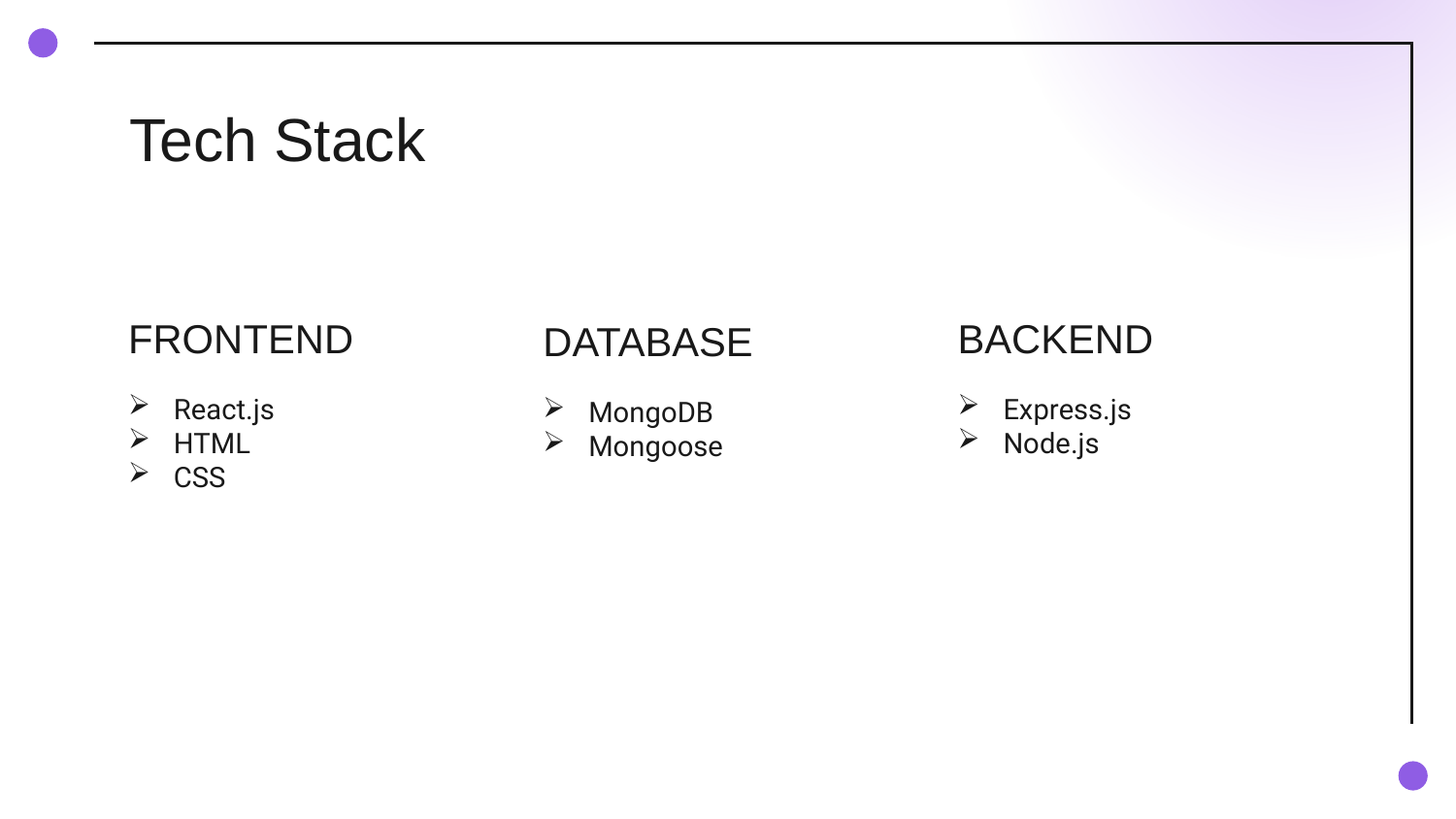

# Tech Stack
FRONTEND
BACKEND
DATABASE
React.js
HTML
CSS
Express.js
Node.js
MongoDB
Mongoose